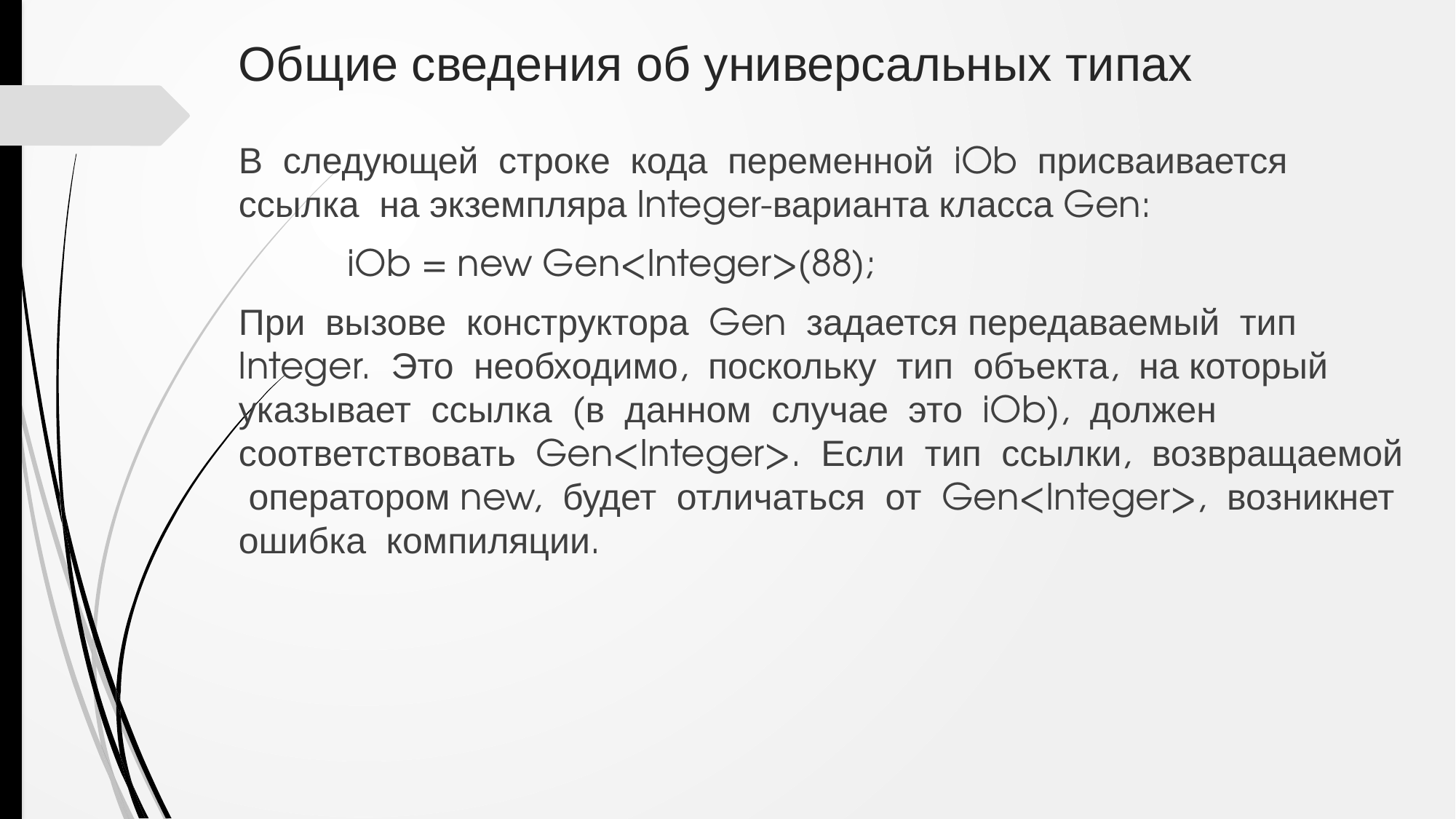

# Общие сведения об универсальных типах
В  следующей  строке  кода  переменной  iOb  присваивается  ссылка  на экземпляра Integer-варианта класса Gen:
	iOb = new Gen<Integer>(88);
При  вызове  конструктора  Gen  задается передаваемый  тип  Integer.  Это  необходимо,  поскольку  тип  объекта,  на который  указывает  ссылка  (в  данном  случае  это  iOb),  должен соответствовать  Gen<Integer>.  Если  тип  ссылки,  возвращаемой  оператором new,  будет  отличаться  от  Gen<Integer>,  возникнет  ошибка  компиляции.